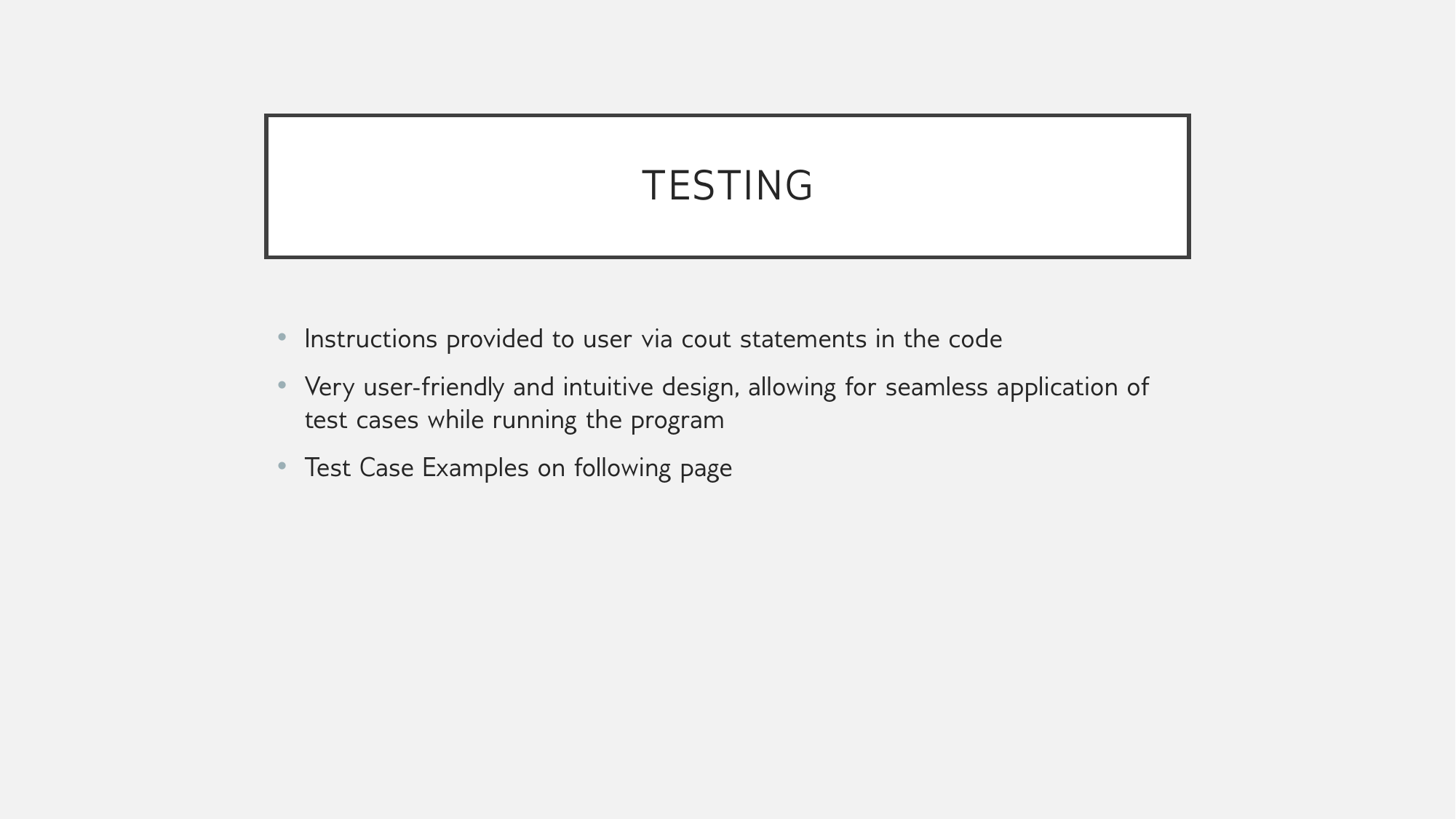

# testing
Instructions provided to user via cout statements in the code
Very user-friendly and intuitive design, allowing for seamless application of test cases while running the program
Test Case Examples on following page